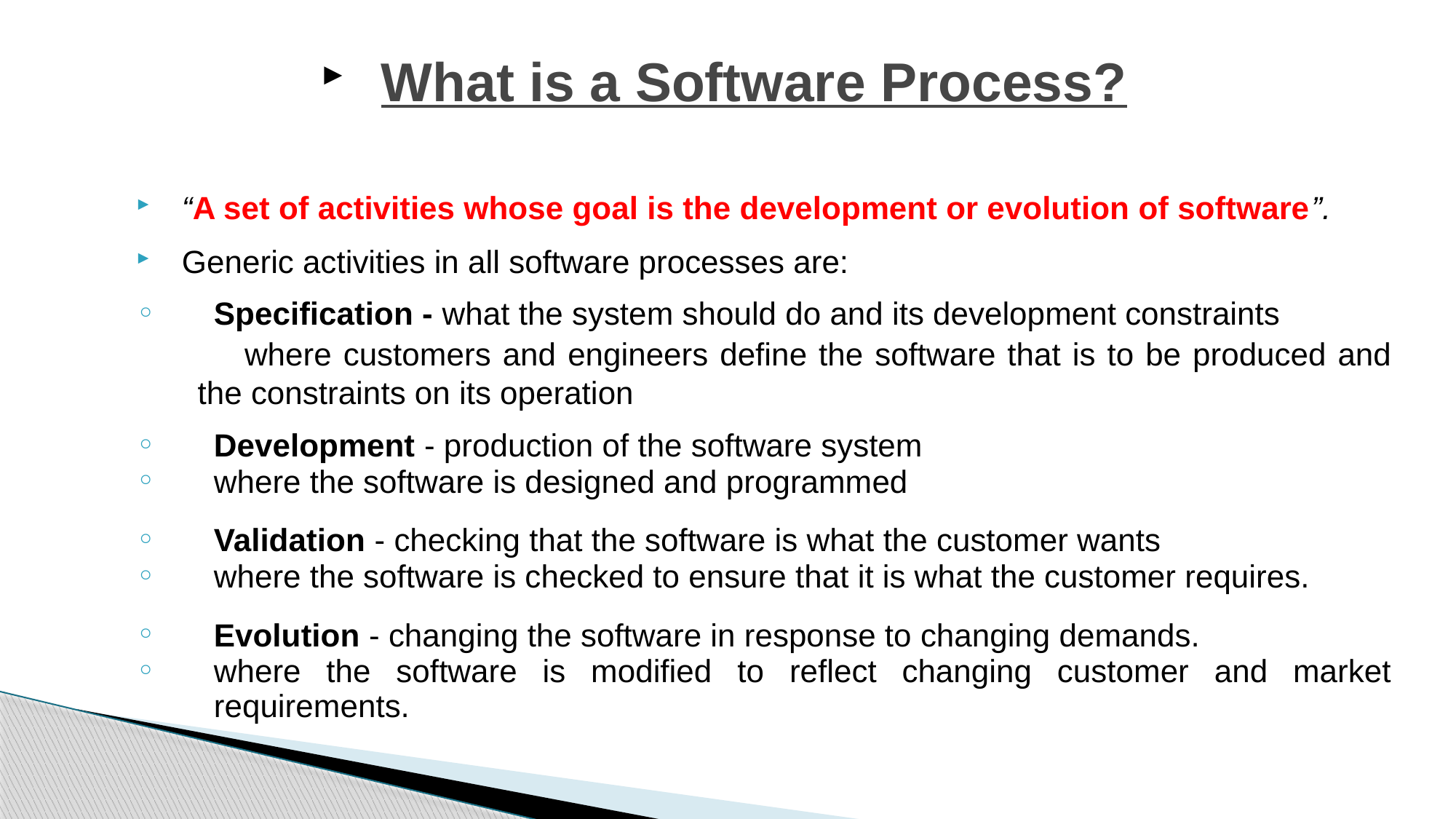

# What is a Software Process?
“A set of activities whose goal is the development or evolution of software”.

Generic activities in all software processes are:

Specification - what the system should do and its development constraints
    where customers and engineers define the software that is to be produced and the constraints on its operation

Development - production of the software system
where the software is designed and programmed

Validation - checking that the software is what the customer wants
where the software is checked to ensure that it is what the customer requires.

Evolution - changing the software in response to changing demands.
where the software is modified to reflect changing customer and market requirements.